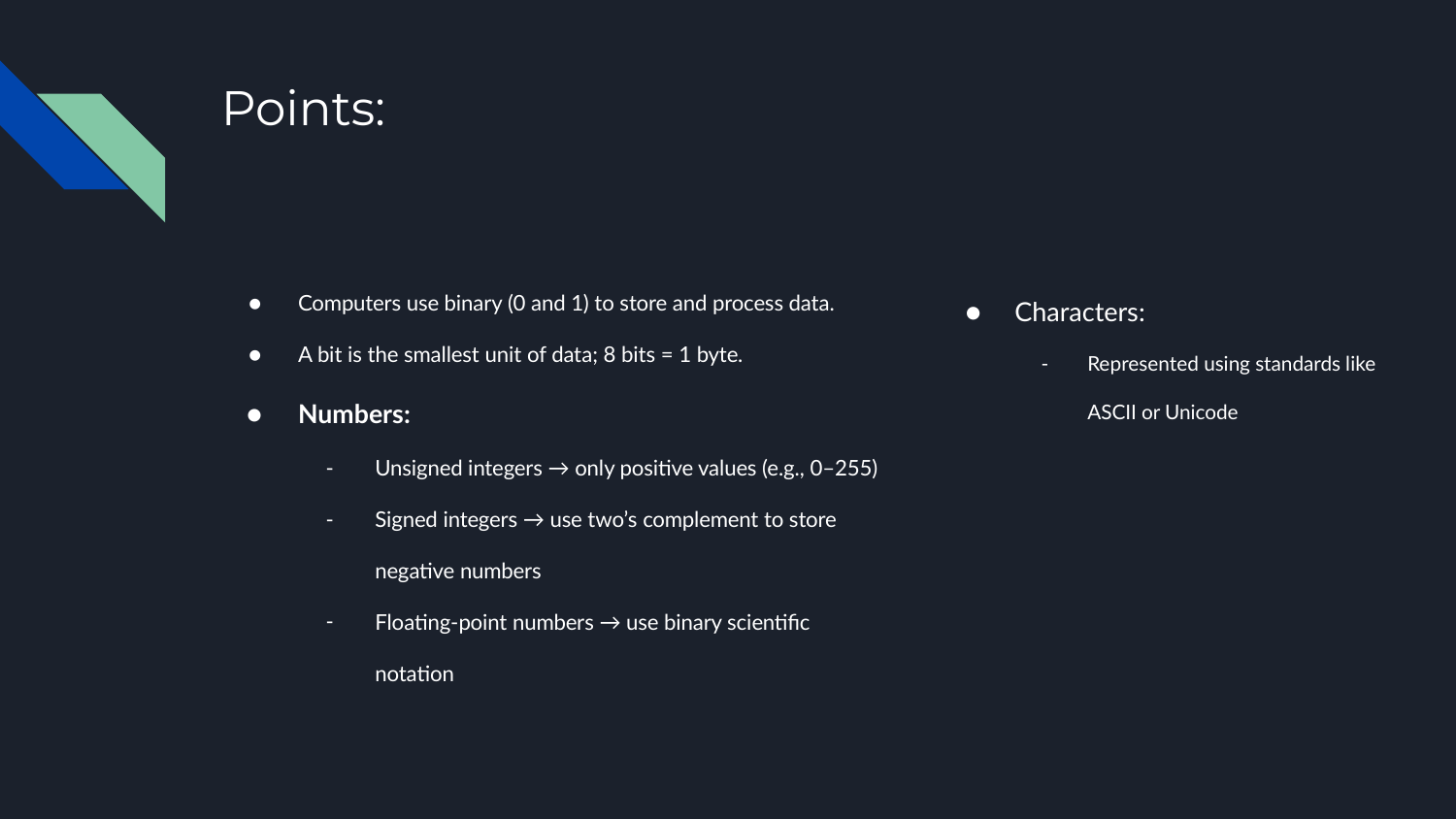

# Points:
Computers use binary (0 and 1) to store and process data.
A bit is the smallest unit of data; 8 bits = 1 byte.
Numbers:
Unsigned integers → only positive values (e.g., 0–255)
Signed integers → use two’s complement to store negative numbers
Floating-point numbers → use binary scientific notation

Characters:
Represented using standards like ASCII or Unicode